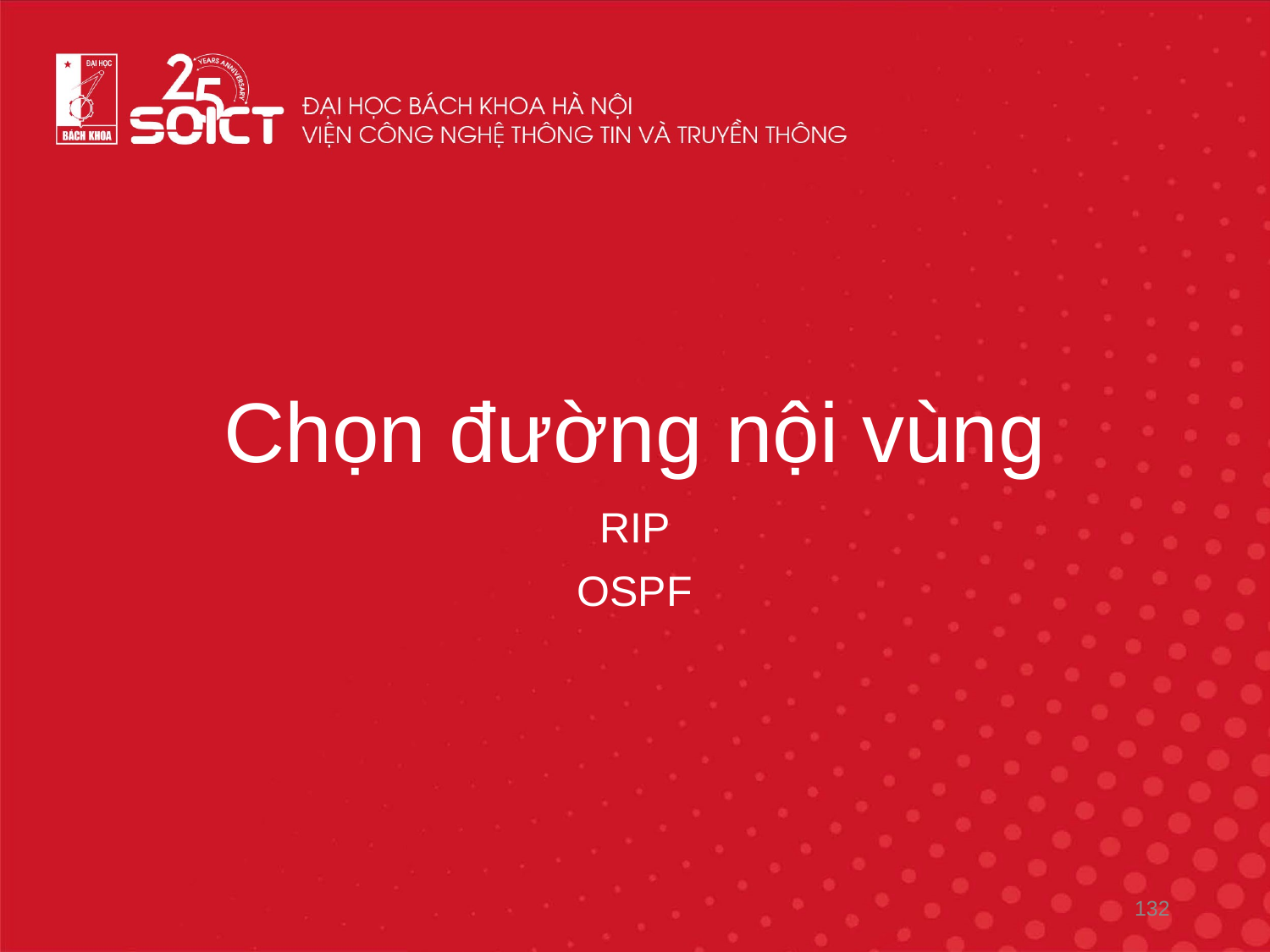

# Chọn đường nội vùng
RIP
OSPF
132